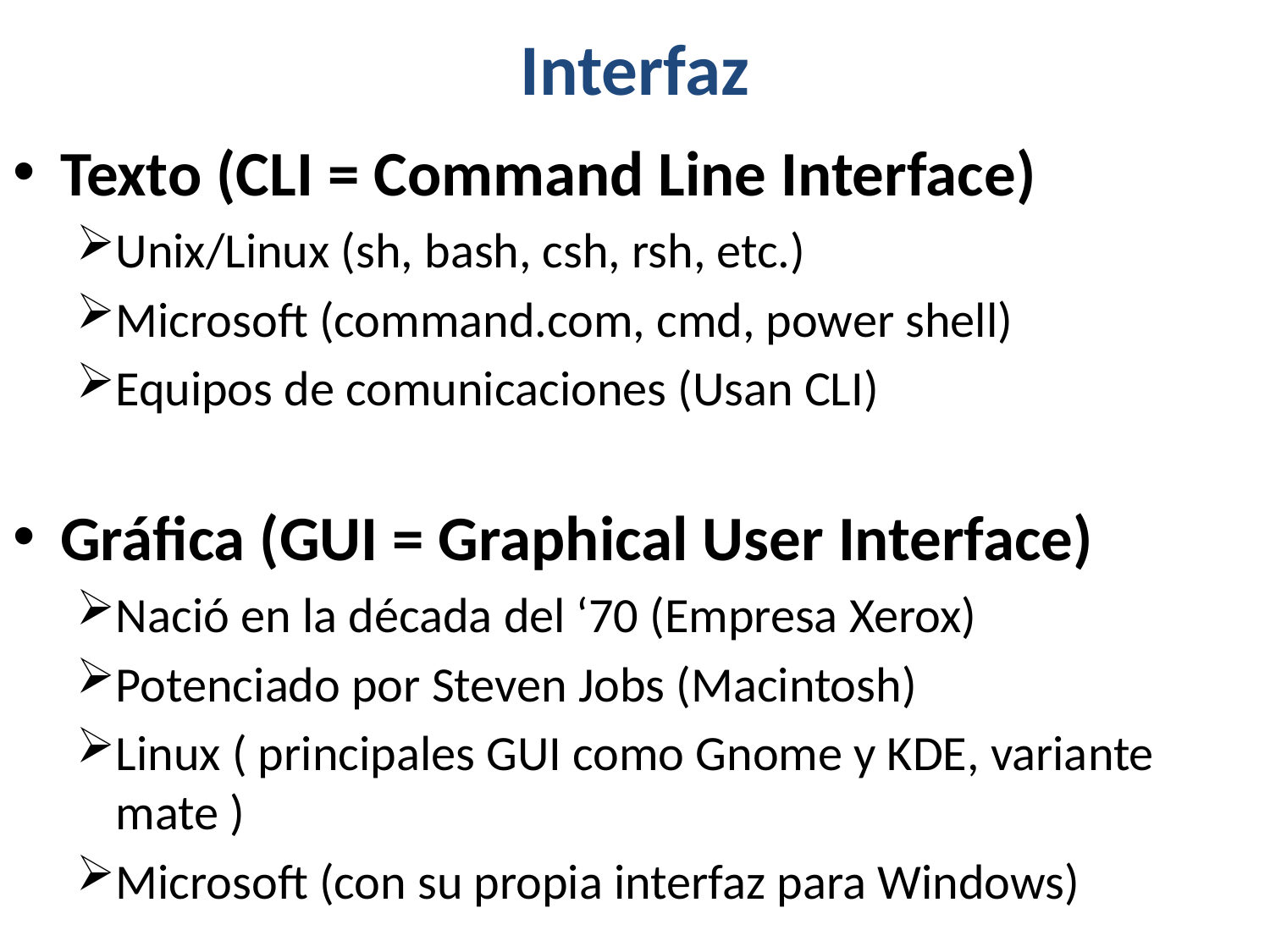

# Interfaz
Texto (CLI = Command Line Interface)
Unix/Linux (sh, bash, csh, rsh, etc.)
Microsoft (command.com, cmd, power shell)
Equipos de comunicaciones (Usan CLI)

Gráfica (GUI = Graphical User Interface)
Nació en la década del ‘70 (Empresa Xerox)
Potenciado por Steven Jobs (Macintosh)
Linux ( principales GUI como Gnome y KDE, variante mate )
Microsoft (con su propia interfaz para Windows)